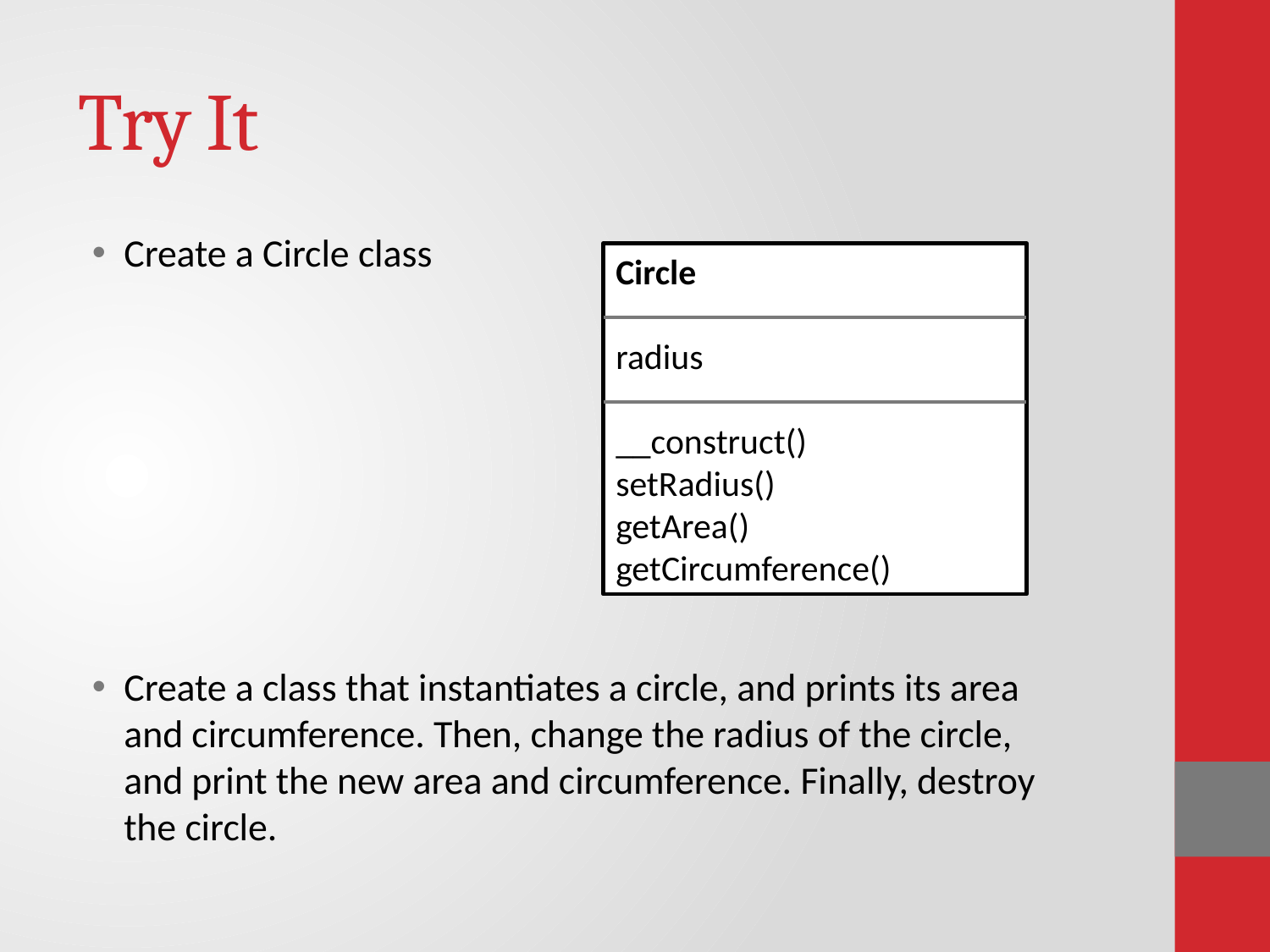

# Try It
Create a Circle class

Create a class that instantiates a circle, and prints its area and circumference. Then, change the radius of the circle, and print the new area and circumference. Finally, destroy the circle.
Circle
radius
__construct()
setRadius()
getArea()
getCircumference()